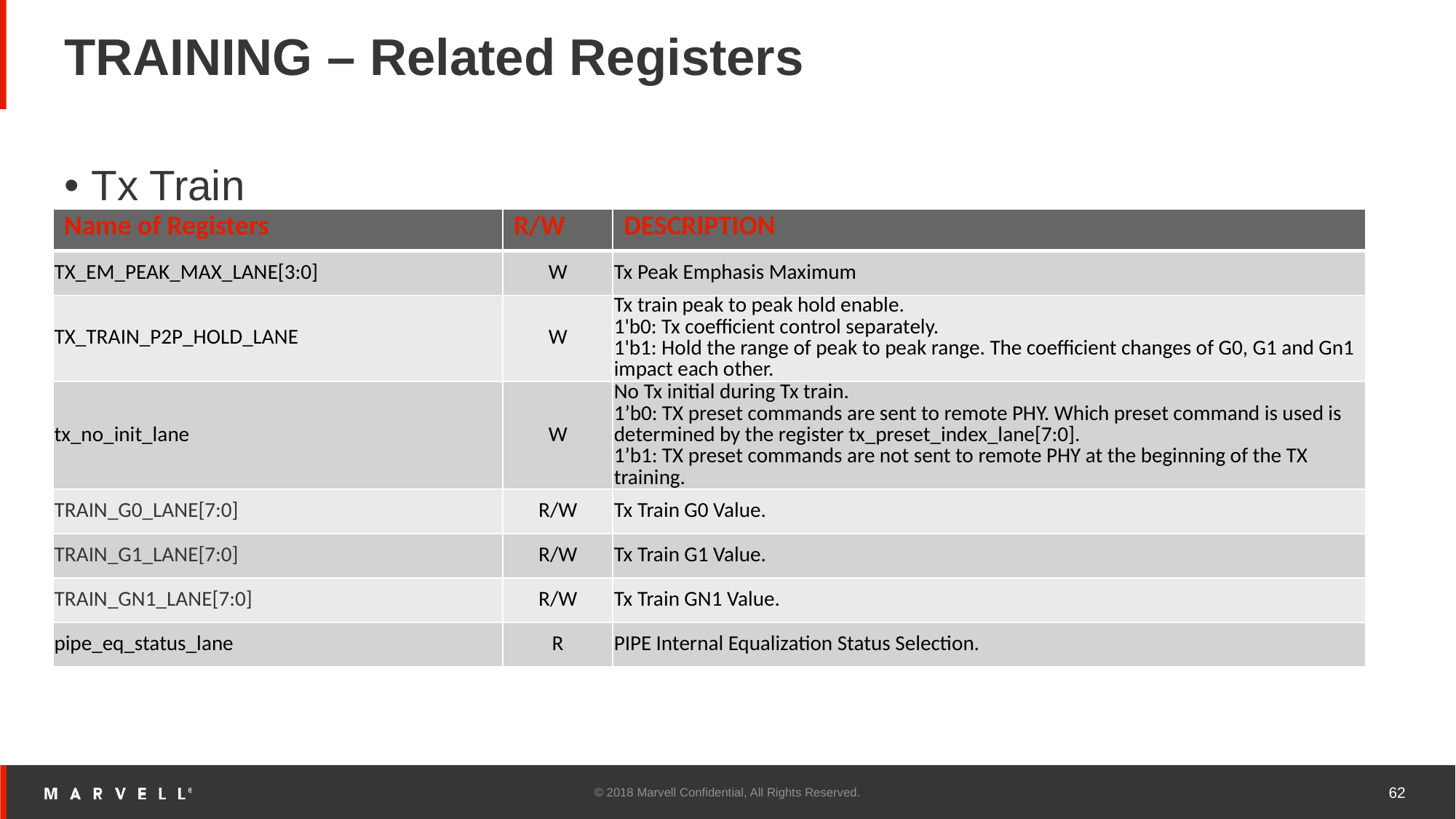

# TRAINING – Related Registers
Tx Train
| Name of Registers | R/W | DESCRIPTION |
| --- | --- | --- |
| TX\_EM\_PEAK\_MAX\_LANE[3:0] | W | Tx Peak Emphasis Maximum |
| TX\_TRAIN\_P2P\_HOLD\_LANE | W | Tx train peak to peak hold enable. 1'b0: Tx coefficient control separately. 1'b1: Hold the range of peak to peak range. The coefficient changes of G0, G1 and Gn1 impact each other. |
| tx\_no\_init\_lane | W | No Tx initial during Tx train. 1’b0: TX preset commands are sent to remote PHY. Which preset command is used is determined by the register tx\_preset\_index\_lane[7:0]. 1’b1: TX preset commands are not sent to remote PHY at the beginning of the TX training. |
| TRAIN\_G0\_LANE[7:0] | R/W | Tx Train G0 Value. |
| TRAIN\_G1\_LANE[7:0] | R/W | Tx Train G1 Value. |
| TRAIN\_GN1\_LANE[7:0] | R/W | Tx Train GN1 Value. |
| pipe\_eq\_status\_lane | R | PIPE Internal Equalization Status Selection. |
© 2018 Marvell Confidential, All Rights Reserved.
62